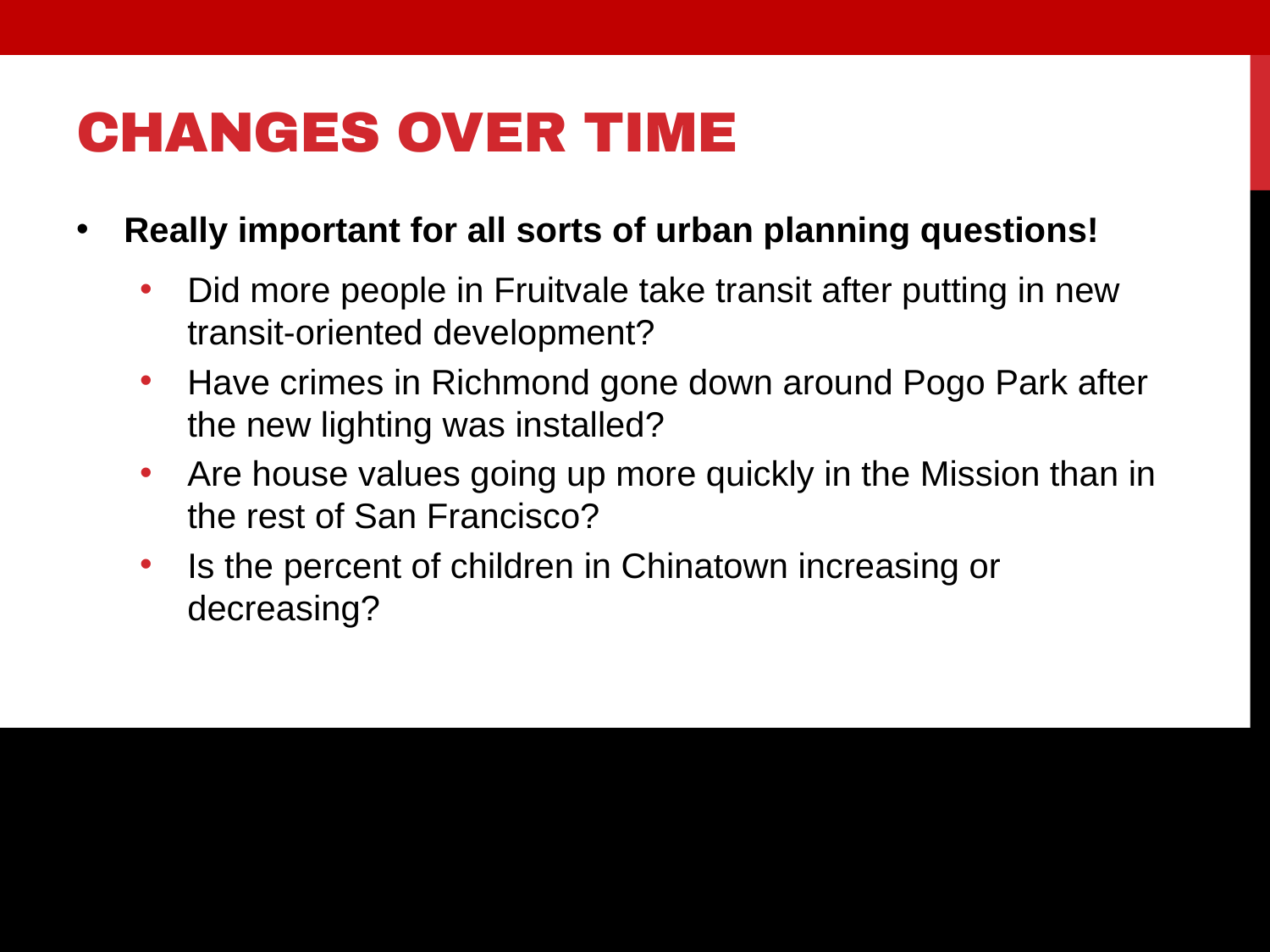

# Changes over time
Really important for all sorts of urban planning questions!
Did more people in Fruitvale take transit after putting in new transit-oriented development?
Have crimes in Richmond gone down around Pogo Park after the new lighting was installed?
Are house values going up more quickly in the Mission than in the rest of San Francisco?
Is the percent of children in Chinatown increasing or decreasing?